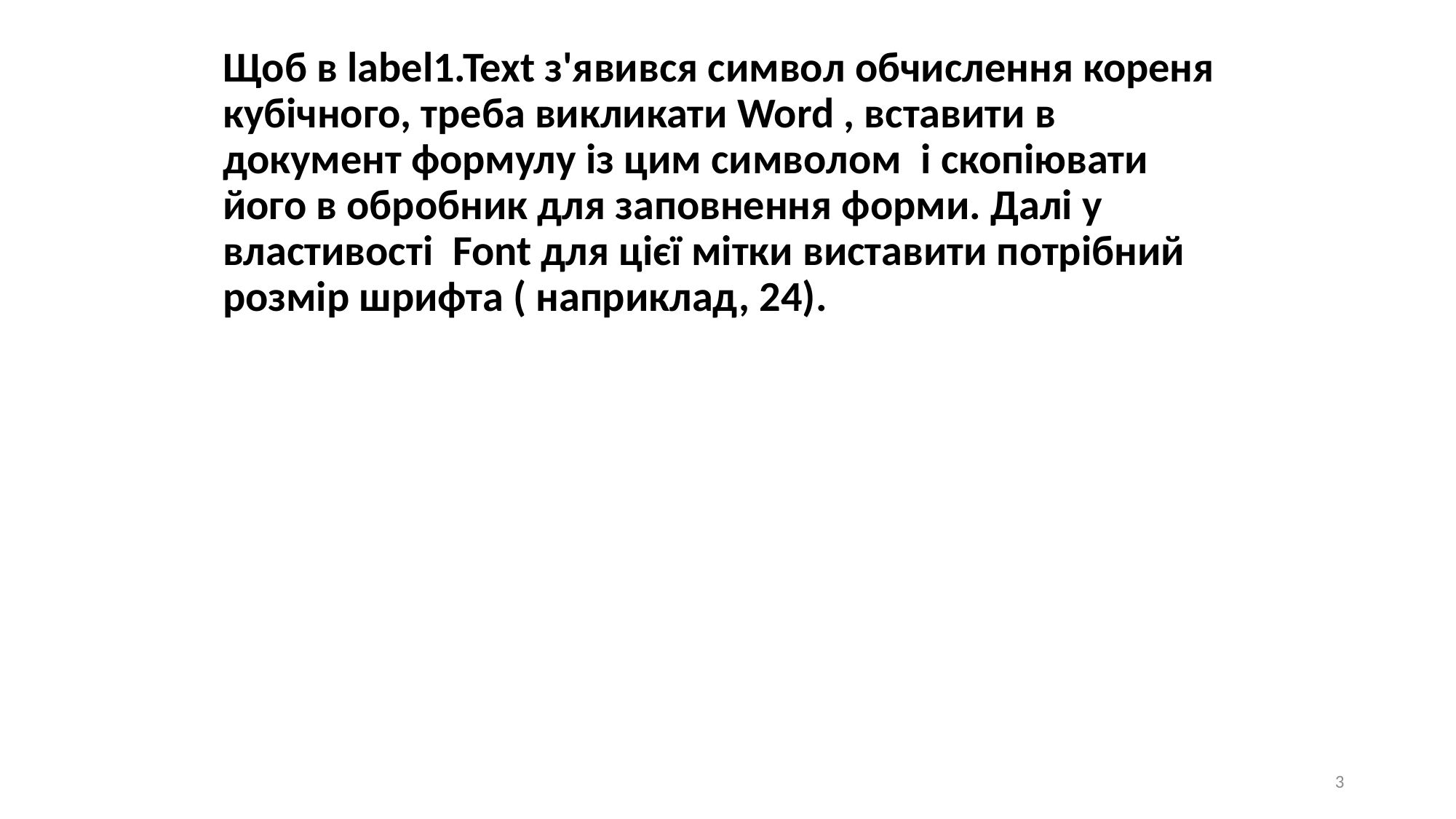

Щоб в label1.Text з'явився символ обчислення кореня кубічного, треба викликати Word , вставити в документ формулу із цим символом  і скопіювати його в обробник для заповнення форми. Далі у властивості  Font для цієї мітки виставити потрібний розмір шрифта ( наприклад, 24).
3